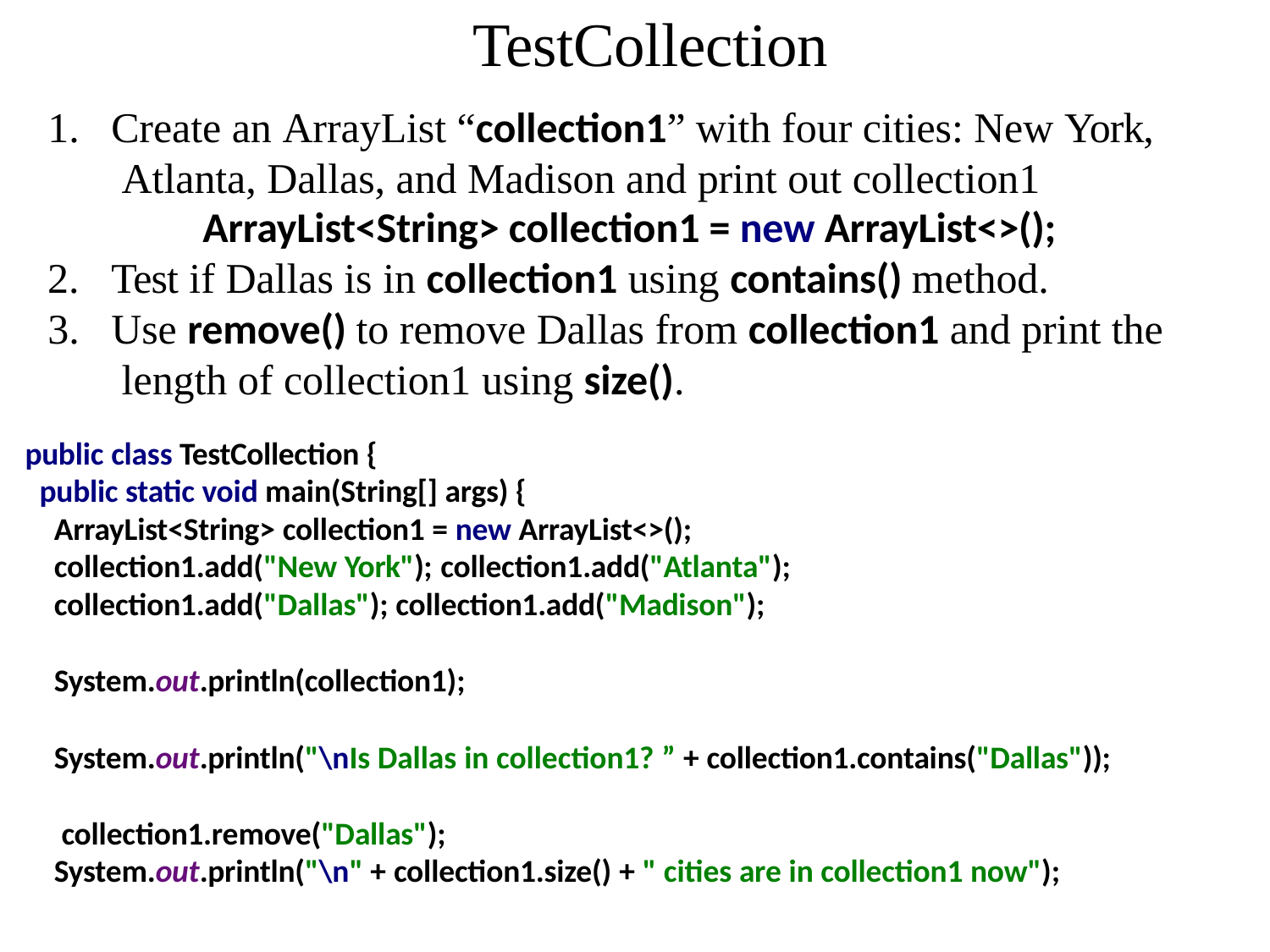

# TestCollection
Create an ArrayList “collection1” with four cities: New York,  Atlanta, Dallas, and Madison and print out collection1
ArrayList<String> collection1 = new ArrayList<>();
Test if Dallas is in collection1 using contains() method.
Use remove() to remove Dallas from collection1 and print the  length of collection1 using size().
public class TestCollection {
public static void main(String[] args) {
ArrayList<String> collection1 = new ArrayList<>();  collection1.add("New York"); collection1.add("Atlanta");  collection1.add("Dallas"); collection1.add("Madison");

System.out.println(collection1);
System.out.println("\nIs Dallas in collection1? ” + collection1.contains("Dallas"));  collection1.remove("Dallas");
System.out.println("\n" + collection1.size() + " cities are in collection1 now");